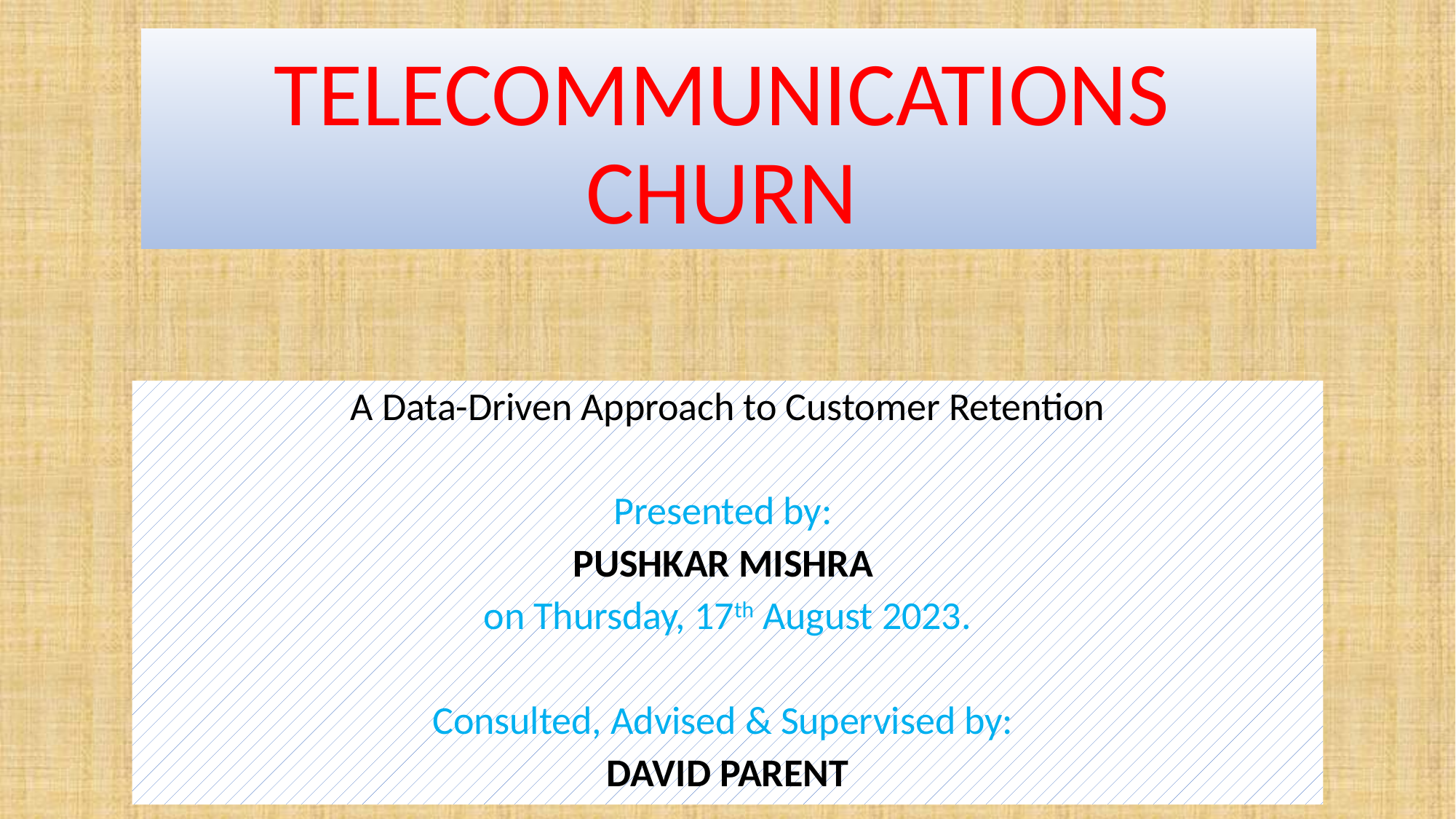

# TELECOMMUNICATIONS CHURN
A Data-Driven Approach to Customer Retention

Presented by:
PUSHKAR MISHRA
on Thursday, 17th August 2023.

Consulted, Advised & Supervised by:
DAVID PARENT